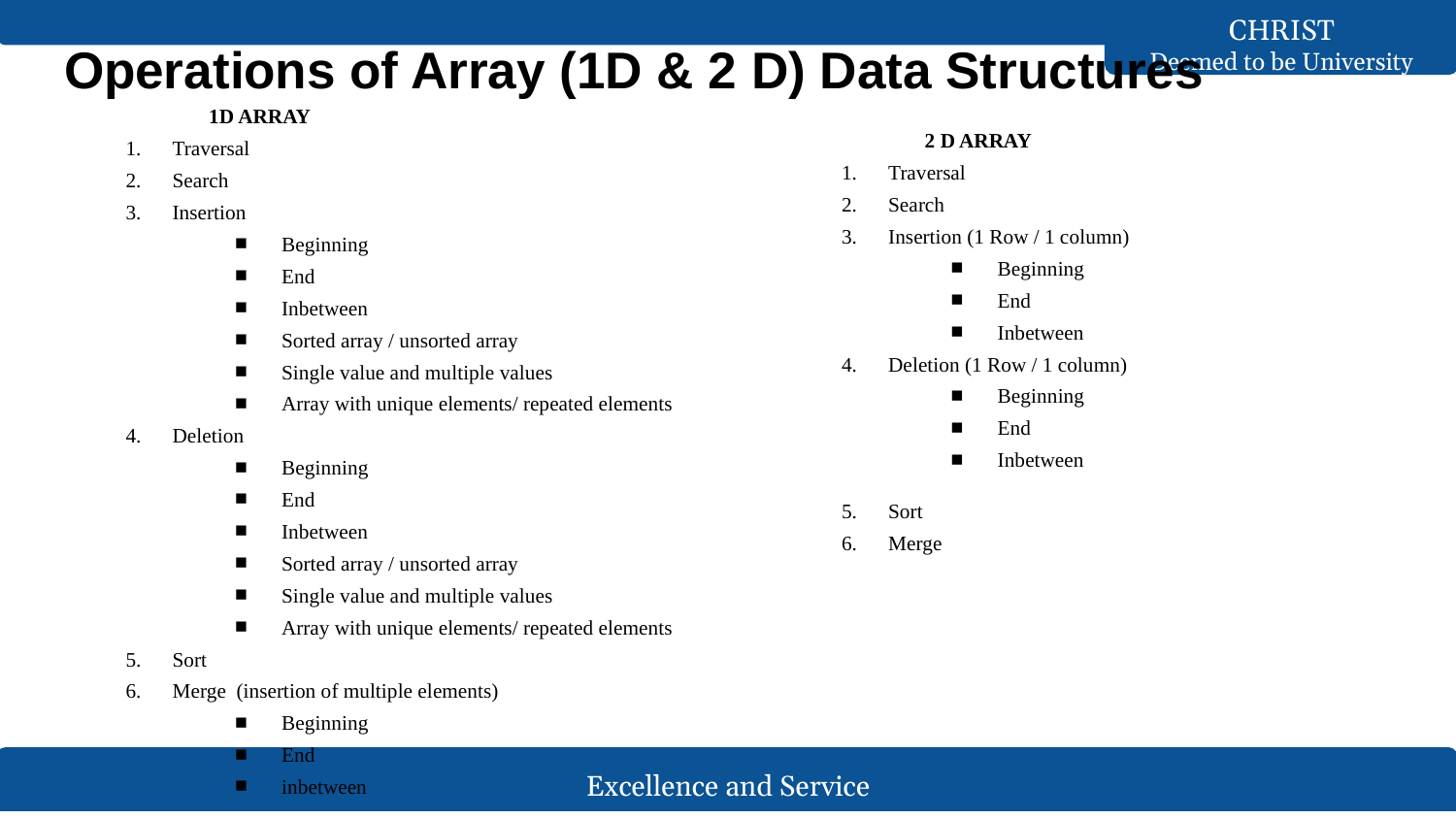

# Operations of Array (1D & 2 D) Data Structures
1D ARRAY
Traversal
Search
Insertion
Beginning
End
Inbetween
Sorted array / unsorted array
Single value and multiple values
Array with unique elements/ repeated elements
Deletion
Beginning
End
Inbetween
Sorted array / unsorted array
Single value and multiple values
Array with unique elements/ repeated elements
Sort
Merge  (insertion of multiple elements)
Beginning
End
inbetween
2 D ARRAY
Traversal
Search
Insertion (1 Row / 1 column)
Beginning
End
Inbetween
Deletion (1 Row / 1 column)
Beginning
End
Inbetween

Sort
Merge